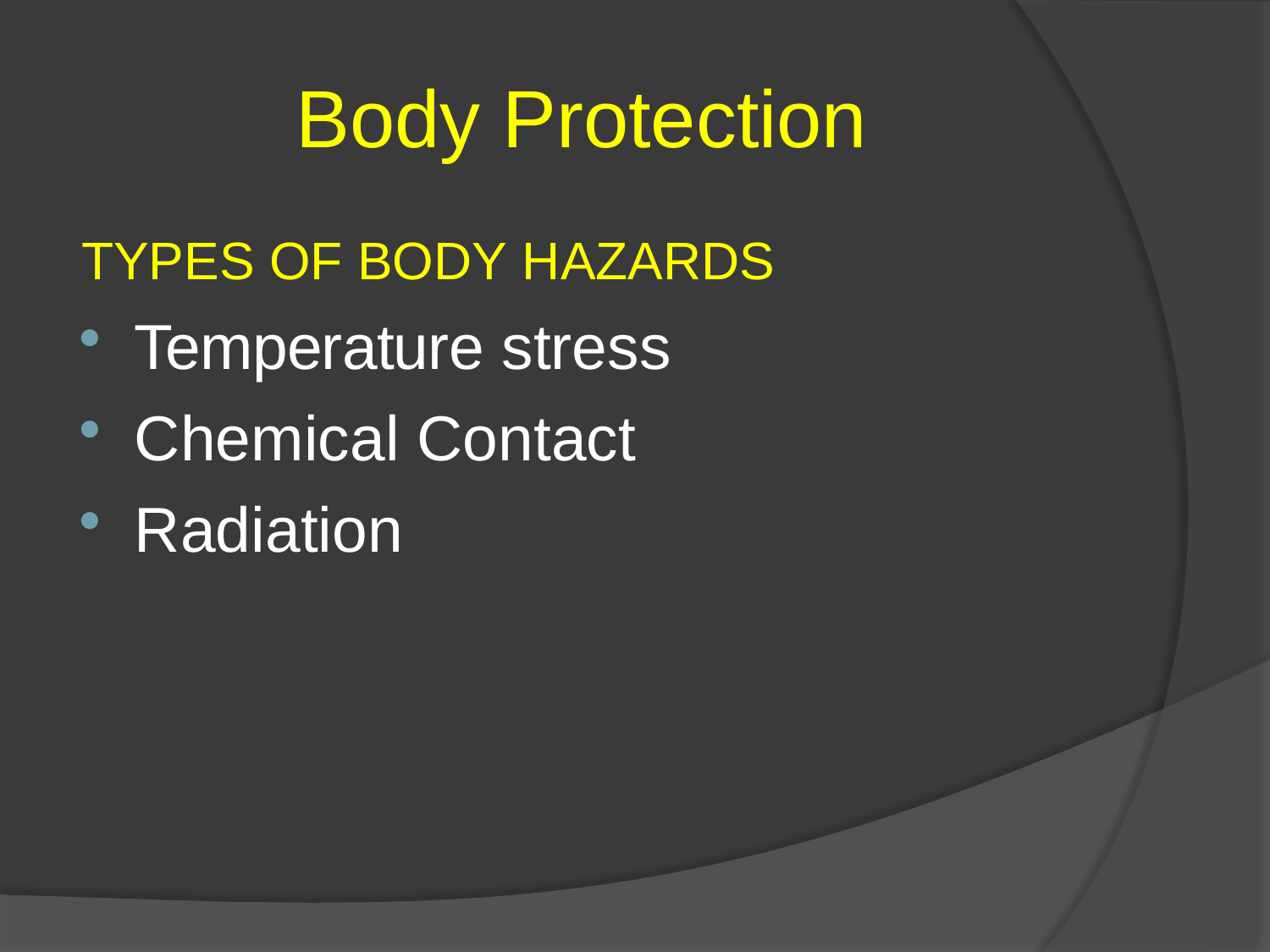

# Body Protection
TYPES OF BODY HAZARDS
Temperature stress
Chemical Contact
Radiation